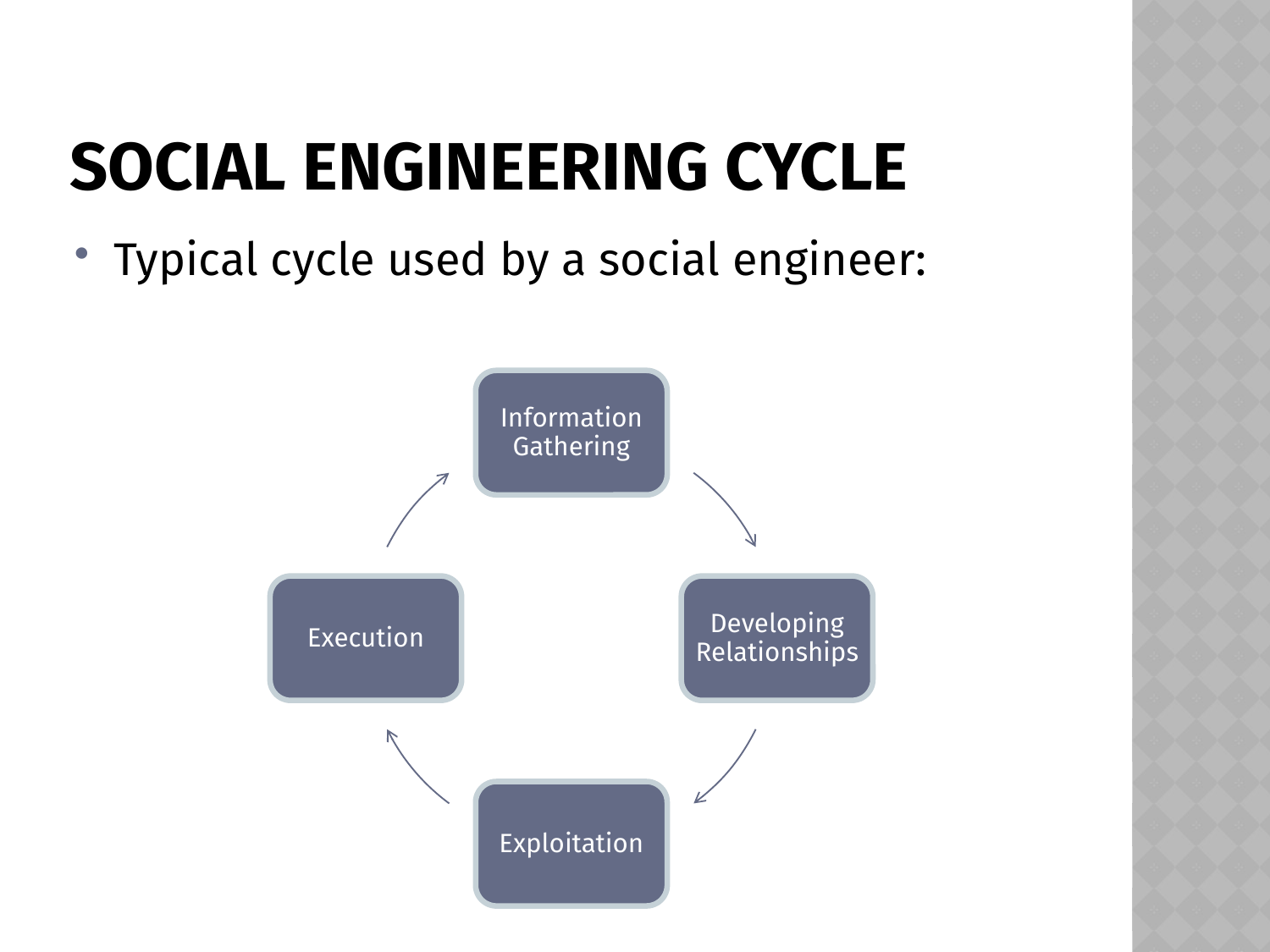

# Social Engineering Cycle
Typical cycle used by a social engineer:
Information Gathering
Developing Relationships
Exploitation
Execution